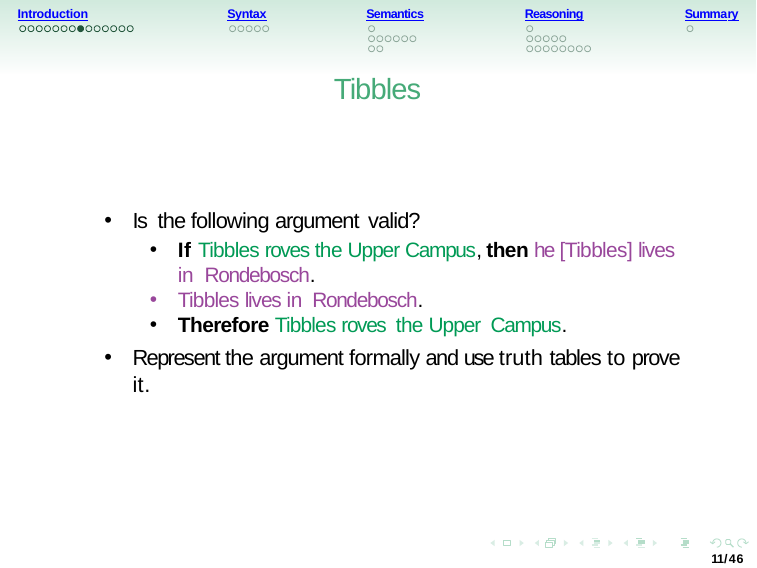

Introduction
Syntax
Semantics
Reasoning
Summary

Tibbles
Is  the following argument valid?
If Tibbles roves the Upper Campus, then he [Tibbles] lives in  Rondebosch.
Tibbles lives in Rondebosch.
Therefore Tibbles roves  the Upper Campus.
Represent the argument formally and use truth tables to prove  it.

11/46